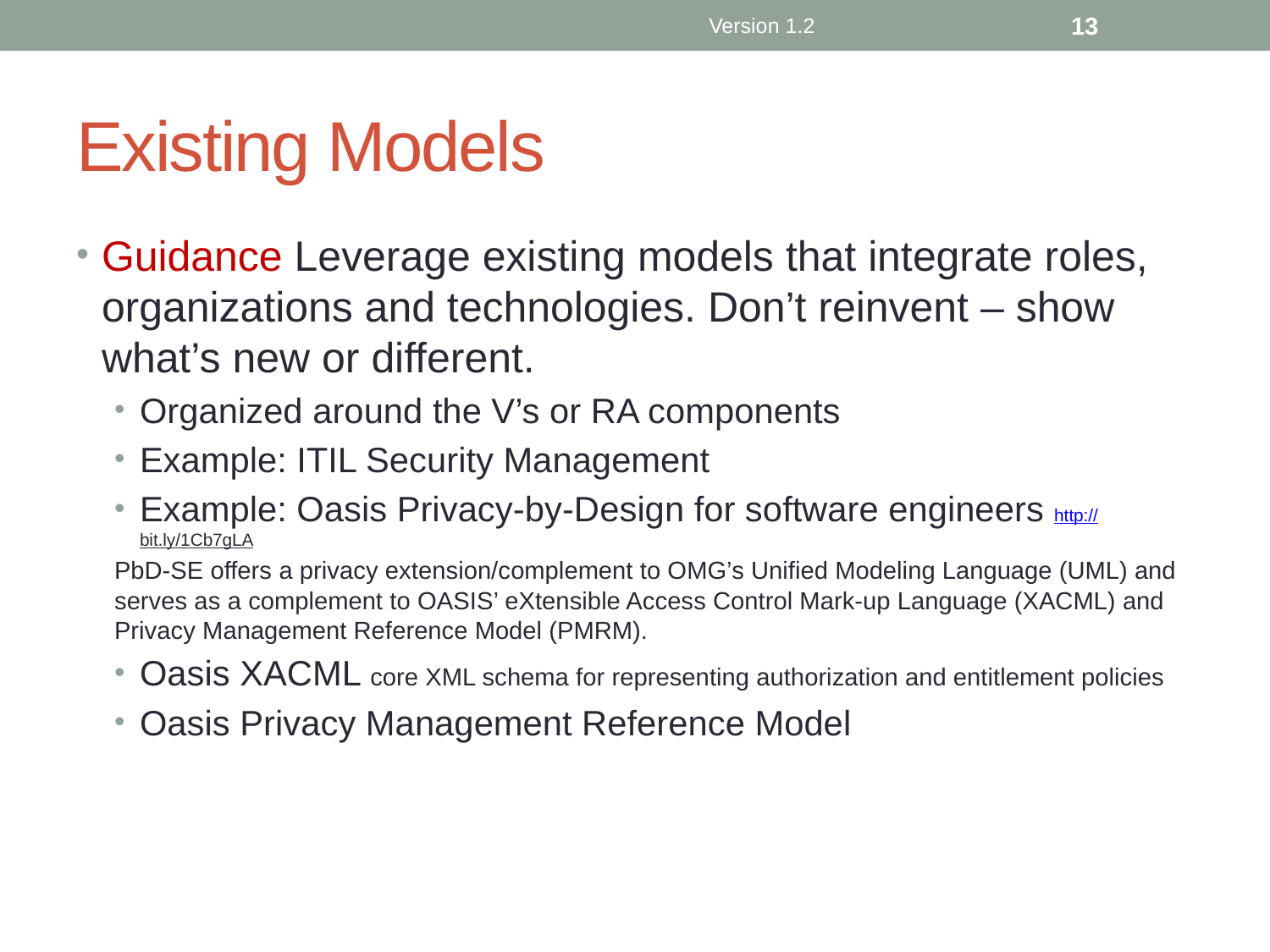

Version 1.2
13
# Existing Models
Guidance Leverage existing models that integrate roles, organizations and technologies. Don’t reinvent – show what’s new or different.
Organized around the V’s or RA components
Example: ITIL Security Management
Example: Oasis Privacy-by-Design for software engineers http://bit.ly/1Cb7gLA
PbD-SE offers a privacy extension/complement to OMG’s Unified Modeling Language (UML) and serves as a complement to OASIS’ eXtensible Access Control Mark-up Language (XACML) and Privacy Management Reference Model (PMRM).
Oasis XACML core XML schema for representing authorization and entitlement policies
Oasis Privacy Management Reference Model